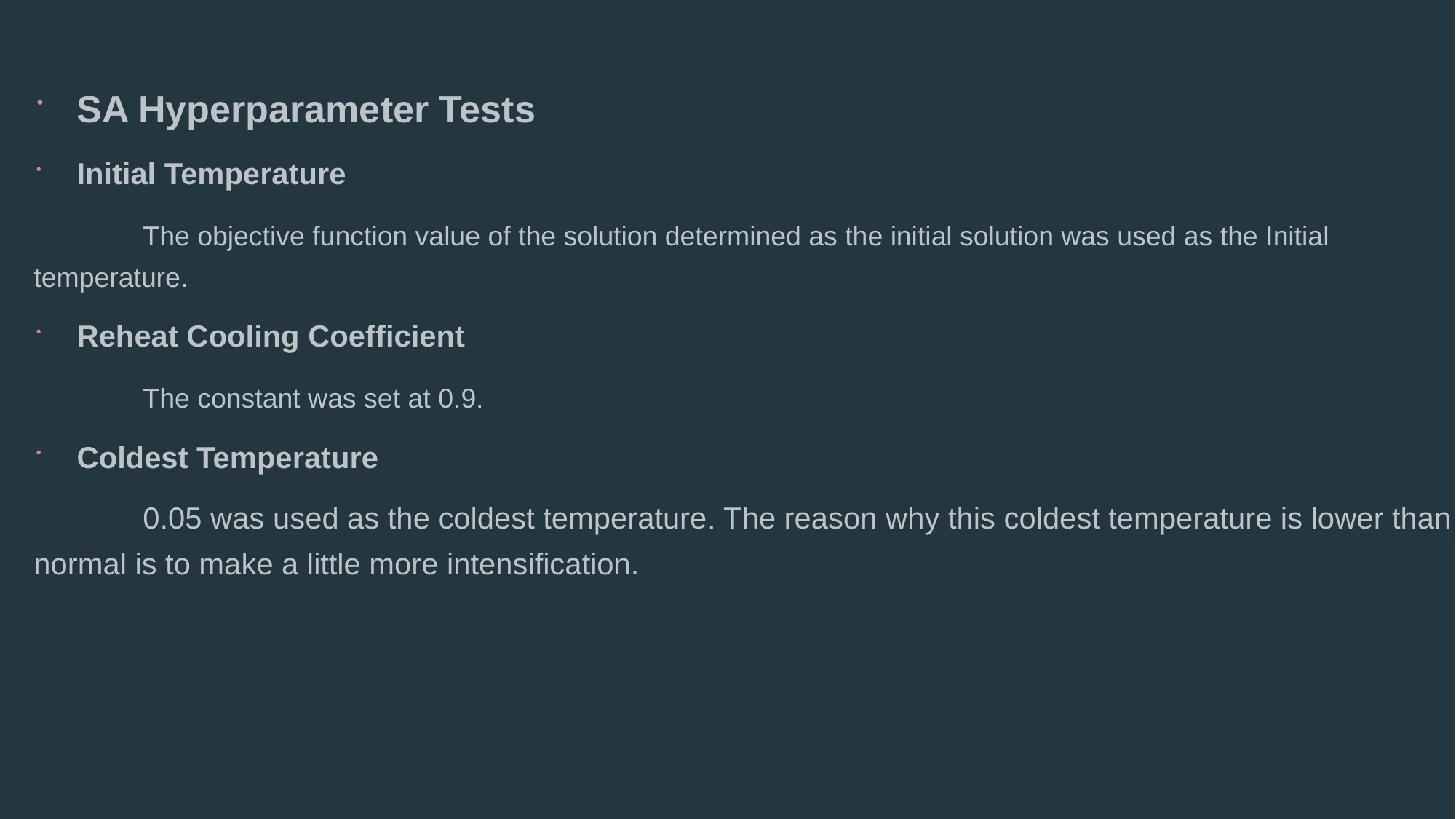

SA Hyperparameter Tests
Initial Temperature
	The objective function value of the solution determined as the initial solution was used as the Initial temperature.
Reheat Cooling Coefficient
	The constant was set at 0.9.
Coldest Temperature
	0.05 was used as the coldest temperature. The reason why this coldest temperature is lower than normal is to make a little more intensification.